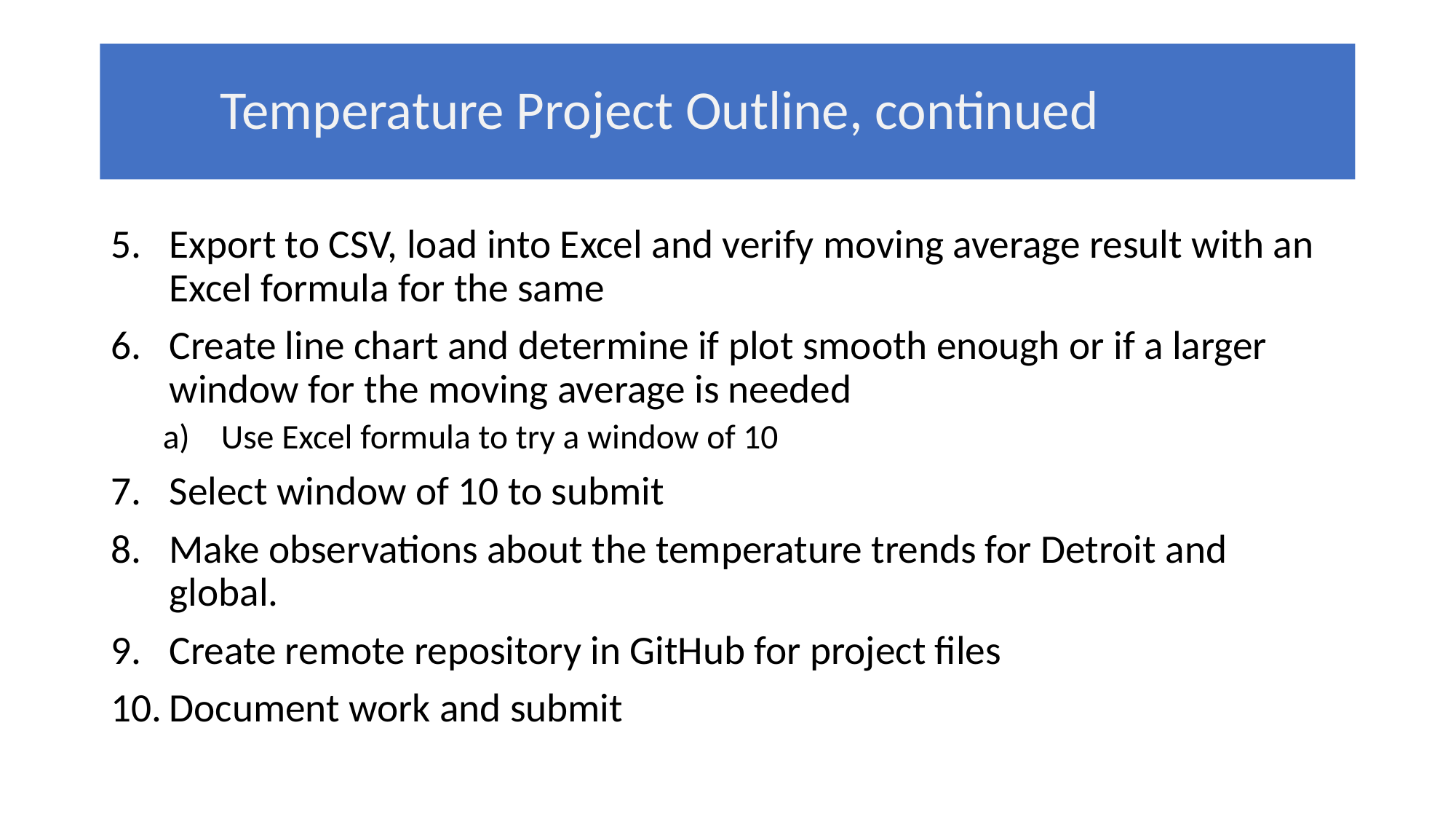

# Temperature Project Outline, continued
Export to CSV, load into Excel and verify moving average result with an Excel formula for the same
Create line chart and determine if plot smooth enough or if a larger window for the moving average is needed
Use Excel formula to try a window of 10
Select window of 10 to submit
Make observations about the temperature trends for Detroit and global.
Create remote repository in GitHub for project files
Document work and submit